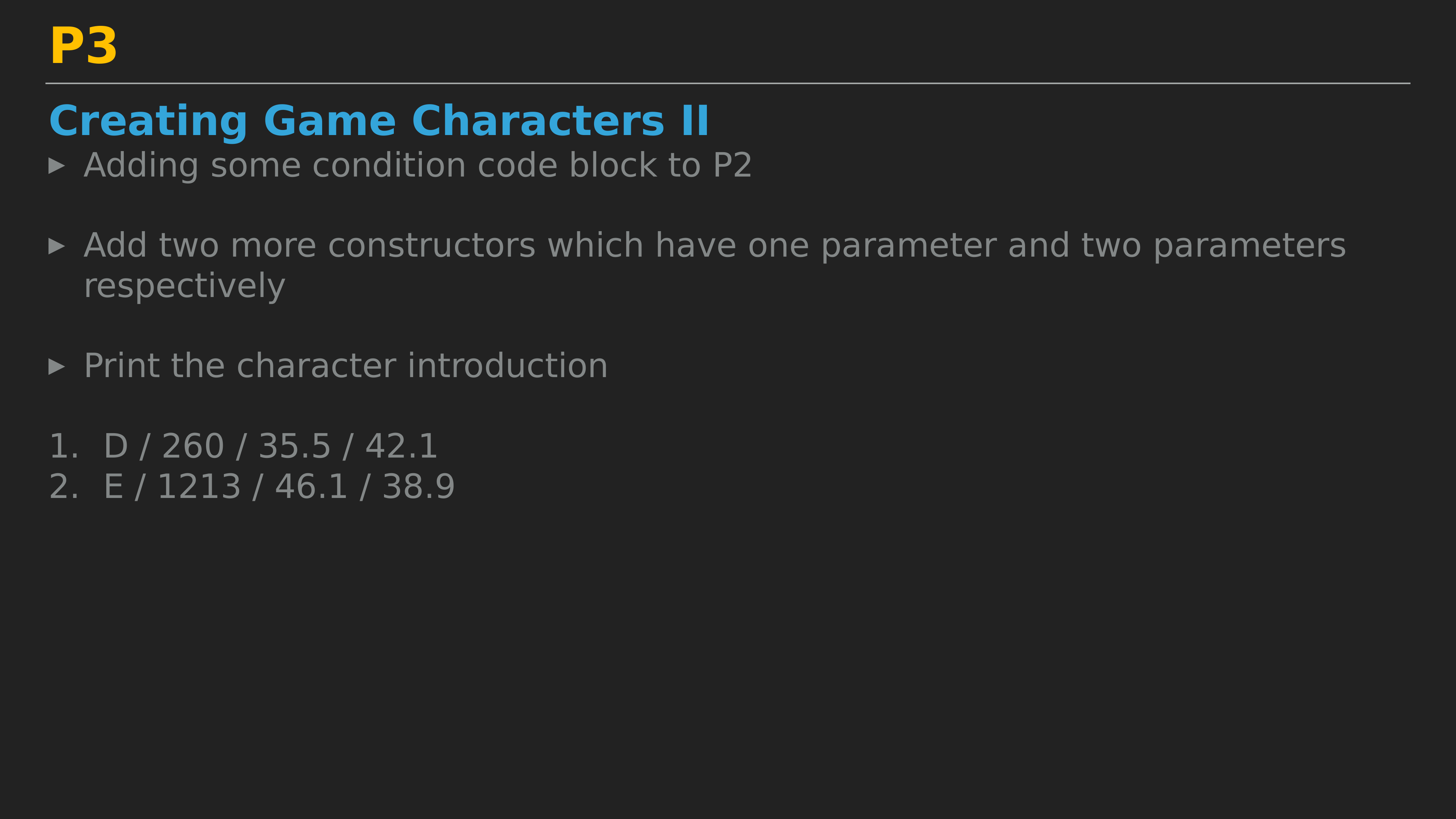

P3
Creating Game Characters II
Adding some condition code block to P2

Add two more constructors which have one parameter and two parameters respectively

Print the character introduction

D / 260 / 35.5 / 42.1
E / 1213 / 46.1 / 38.9